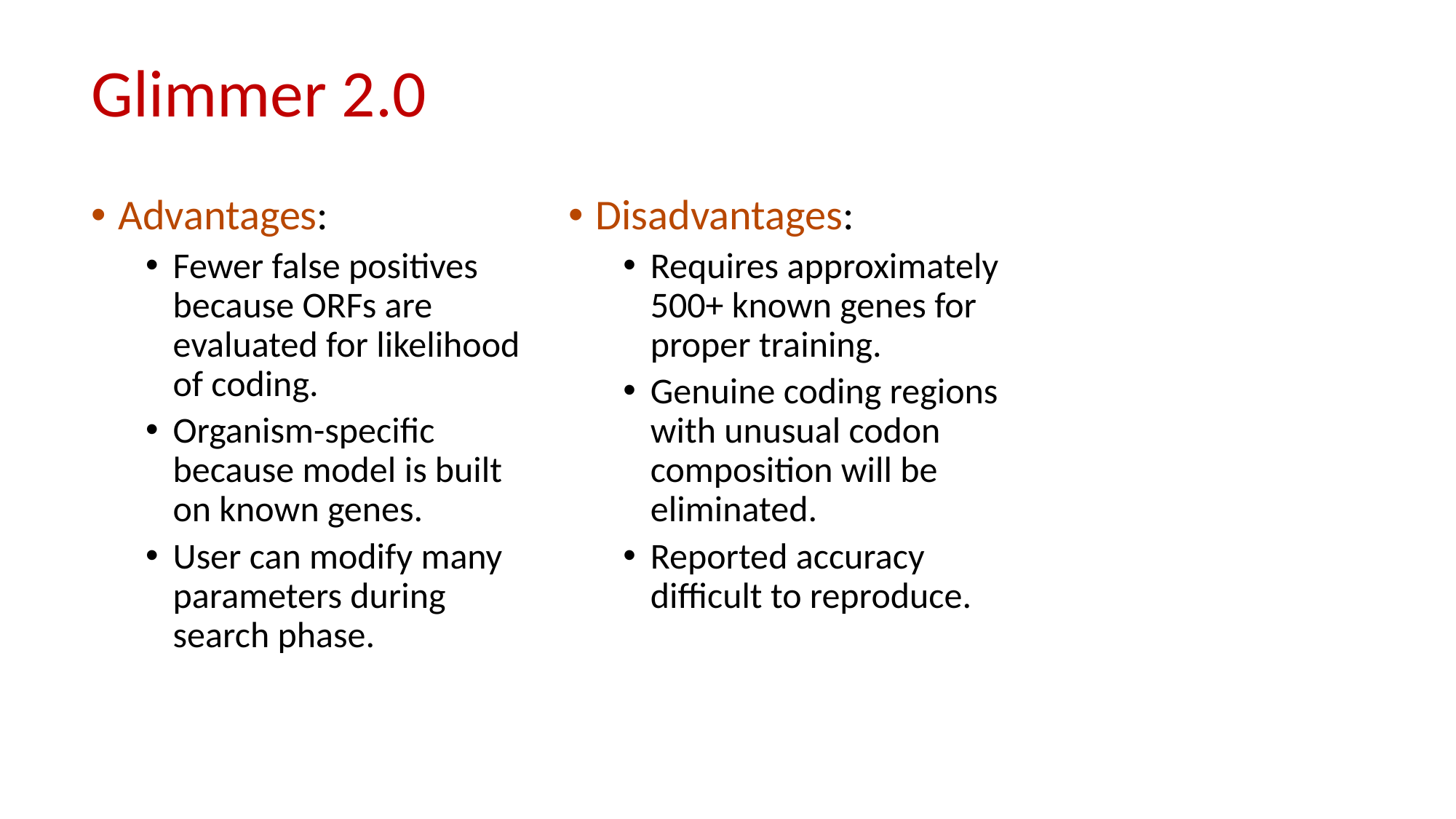

# Glimmer 2.0
Advantages:
Fewer false positives because ORFs are evaluated for likelihood of coding.
Organism-specific because model is built on known genes.
User can modify many parameters during search phase.
Disadvantages:
Requires approximately 500+ known genes for proper training.
Genuine coding regions with unusual codon composition will be eliminated.
Reported accuracy difficult to reproduce.